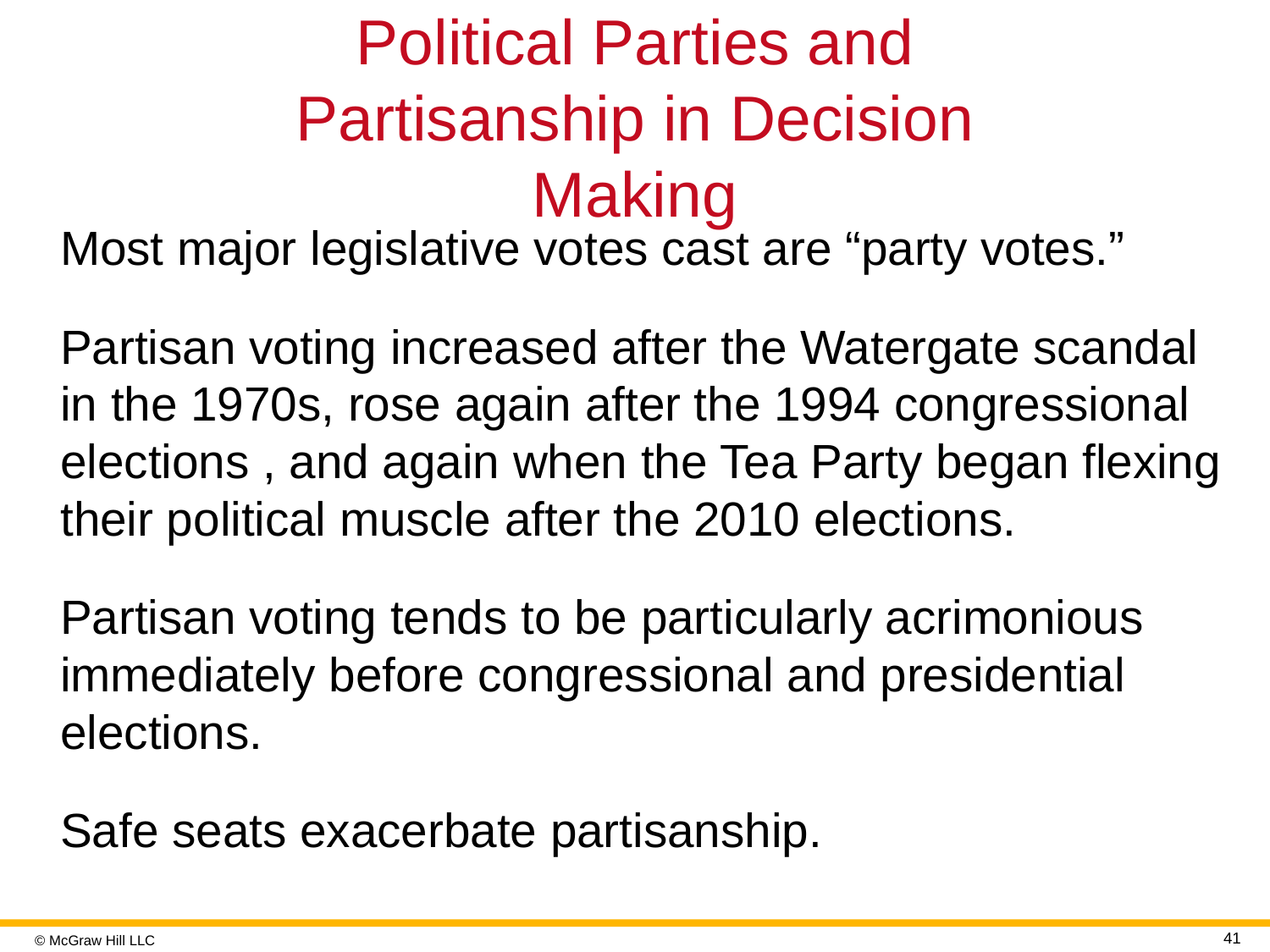

# Political Parties and Partisanship in Decision Making
Most major legislative votes cast are “party votes.”
Partisan voting increased after the Watergate scandal in the 1970s, rose again after the 1994 congressional elections , and again when the Tea Party began flexing their political muscle after the 2010 elections.
Partisan voting tends to be particularly acrimonious immediately before congressional and presidential elections.
Safe seats exacerbate partisanship.
41